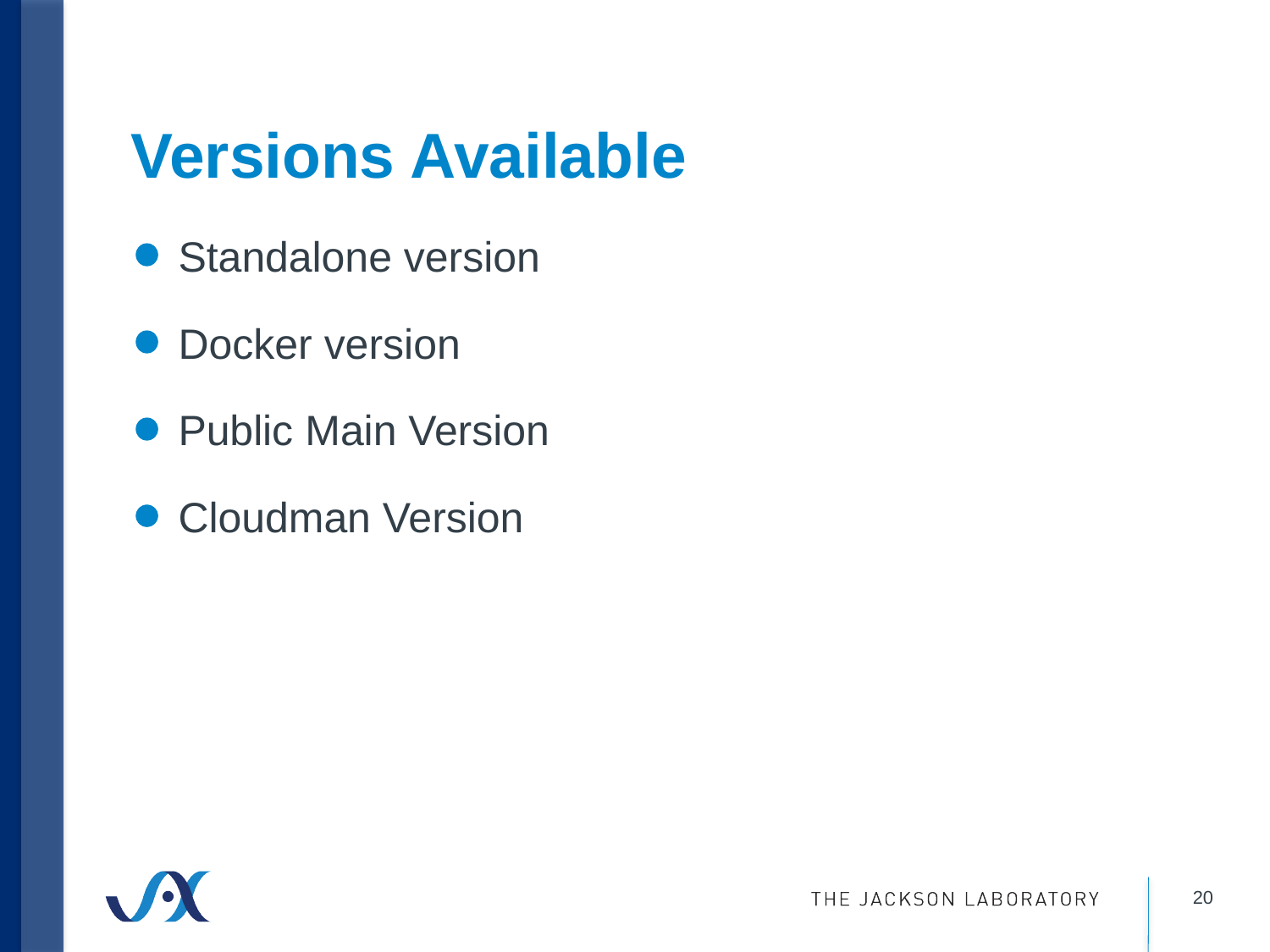

# Versions Available
Standalone version
Docker version
Public Main Version
Cloudman Version

20